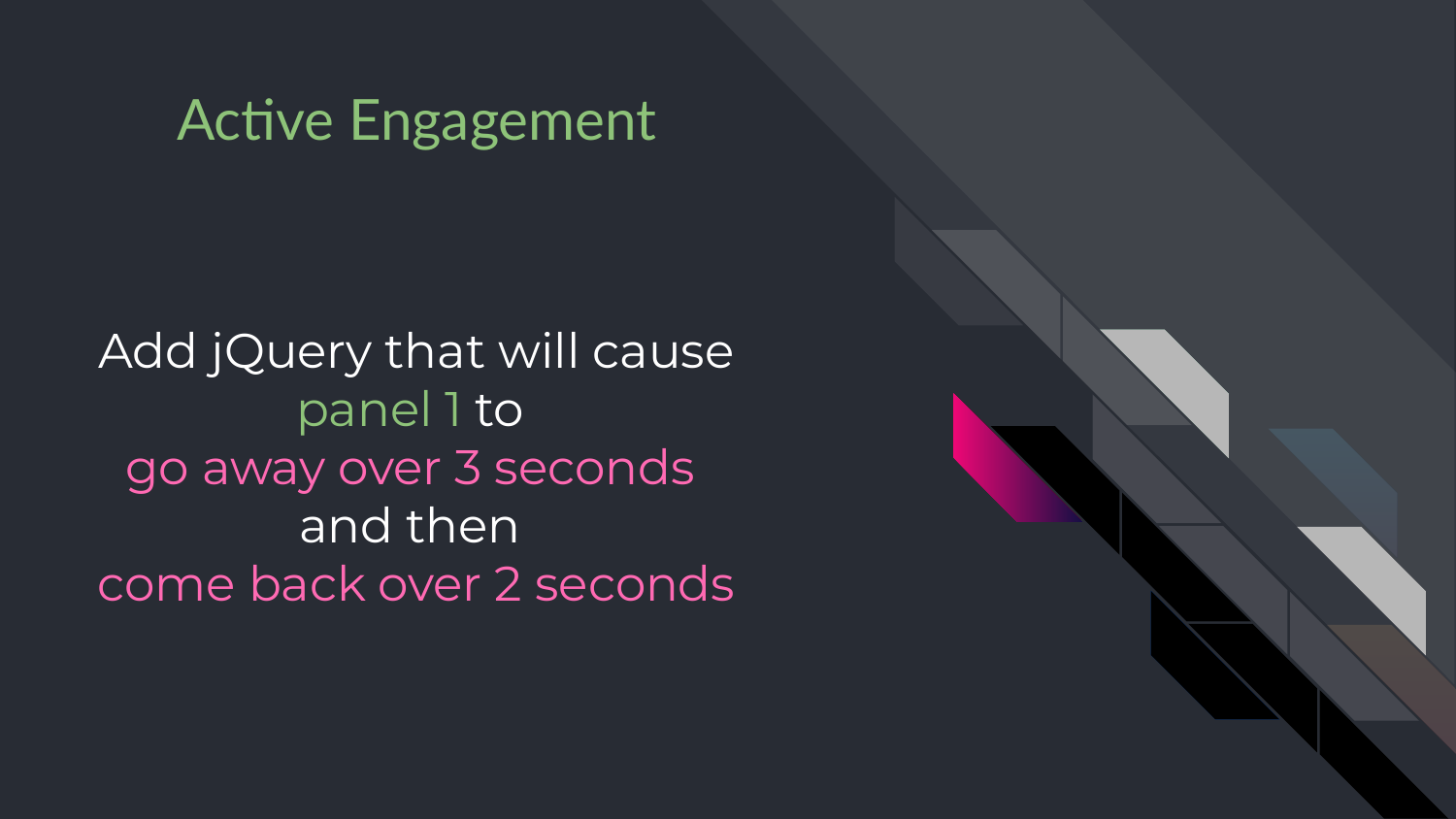

# Add jQuery that will cause panel 1 to
go away over 3 seconds
and then
come back over 2 seconds